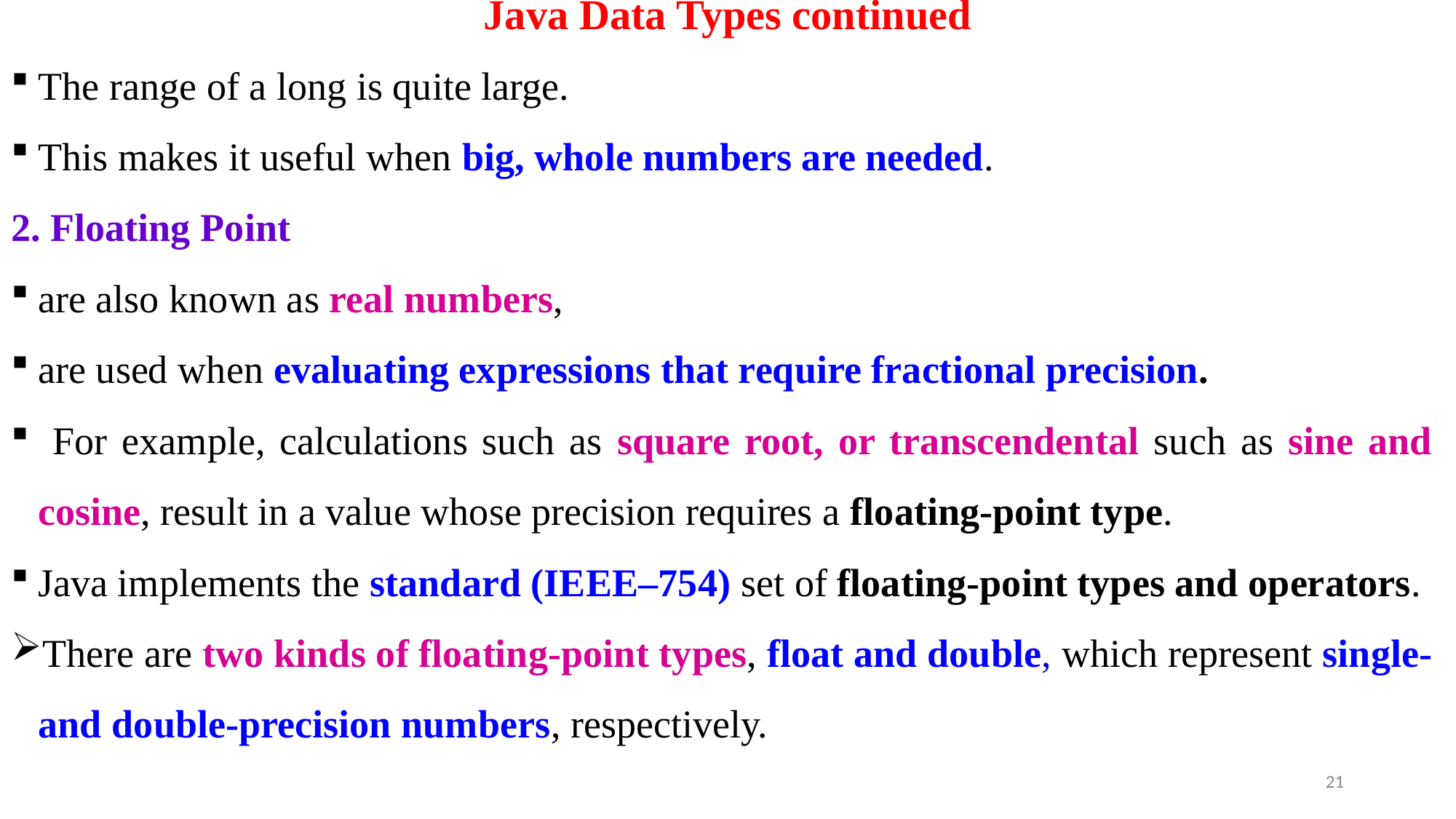

# Java Data Types continued
The range of a long is quite large.
This makes it useful when big, whole numbers are needed.
2. Floating Point
are also known as real numbers,
are used when evaluating expressions that require fractional precision.
 For example, calculations such as square root, or transcendental such as sine and cosine, result in a value whose precision requires a floating-point type.
Java implements the standard (IEEE–754) set of floating-point types and operators.
There are two kinds of floating-point types, float and double, which represent single- and double-precision numbers, respectively.

21